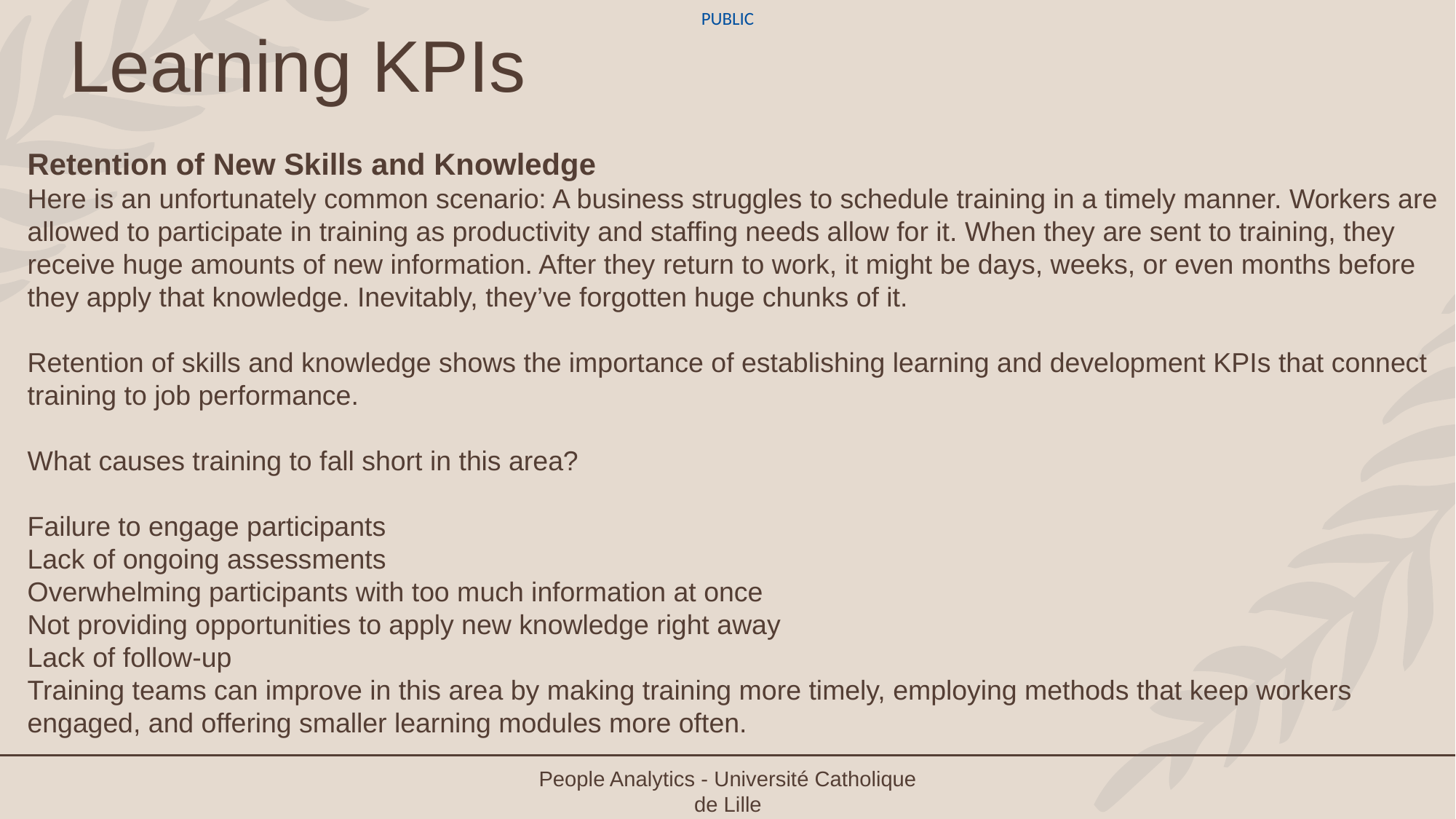

# Learning KPIs
Retention of New Skills and Knowledge
Here is an unfortunately common scenario: A business struggles to schedule training in a timely manner. Workers are allowed to participate in training as productivity and staffing needs allow for it. When they are sent to training, they receive huge amounts of new information. After they return to work, it might be days, weeks, or even months before they apply that knowledge. Inevitably, they’ve forgotten huge chunks of it.

Retention of skills and knowledge shows the importance of establishing learning and development KPIs that connect training to job performance.

What causes training to fall short in this area?

Failure to engage participants
Lack of ongoing assessments
Overwhelming participants with too much information at once
Not providing opportunities to apply new knowledge right away
Lack of follow-up
Training teams can improve in this area by making training more timely, employing methods that keep workers engaged, and offering smaller learning modules more often.
People Analytics - Université Catholique de Lille